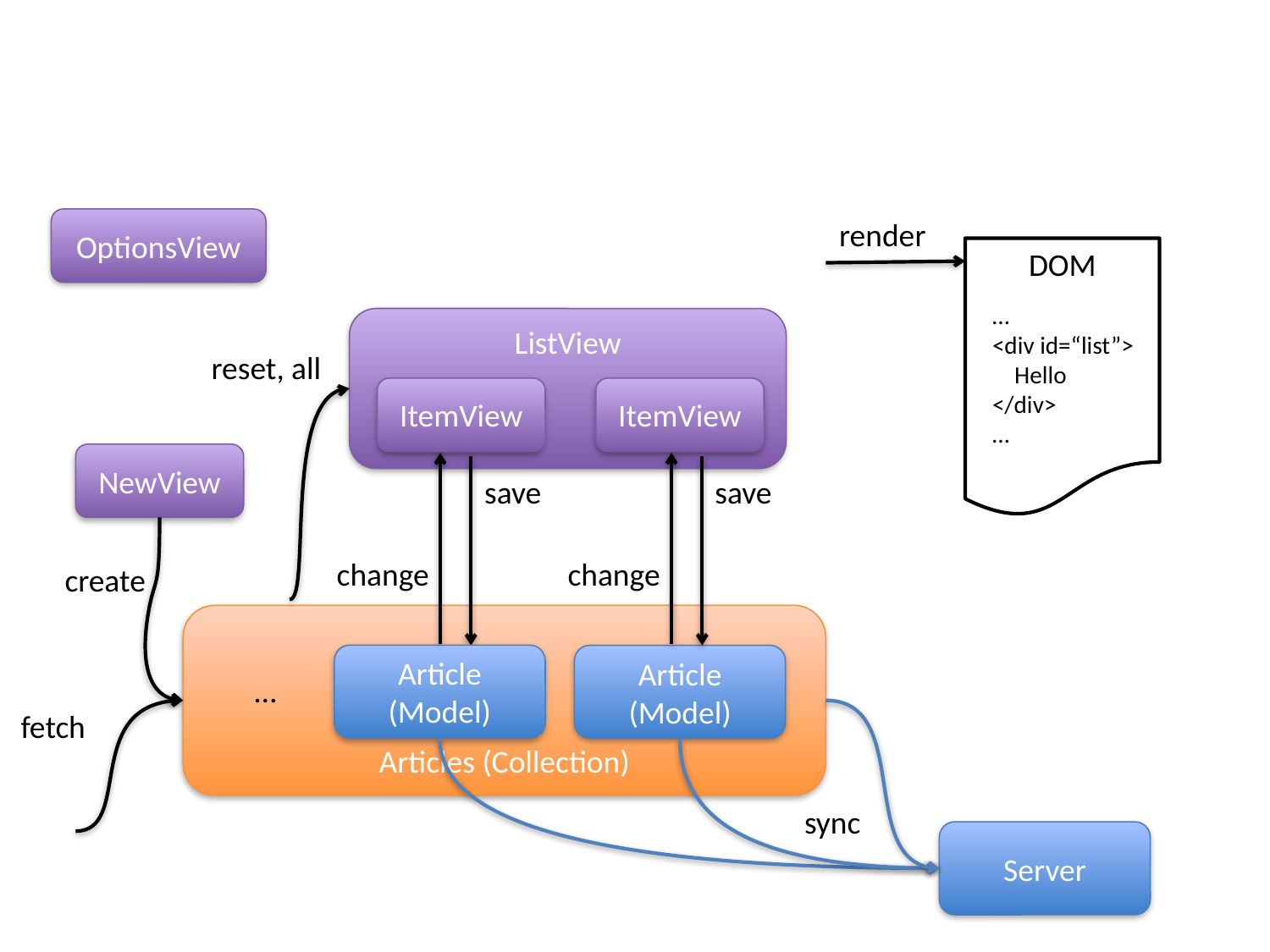

render
OptionsView
render
DOM
…
<div id=“list”>
    Hello
</div>
…
ListView
reset, all
ItemView
ItemView
NewView
save
save
change
change
create
Articles (Collection)
Article (Model)
Article (Model)
…
fetch
sync
Server